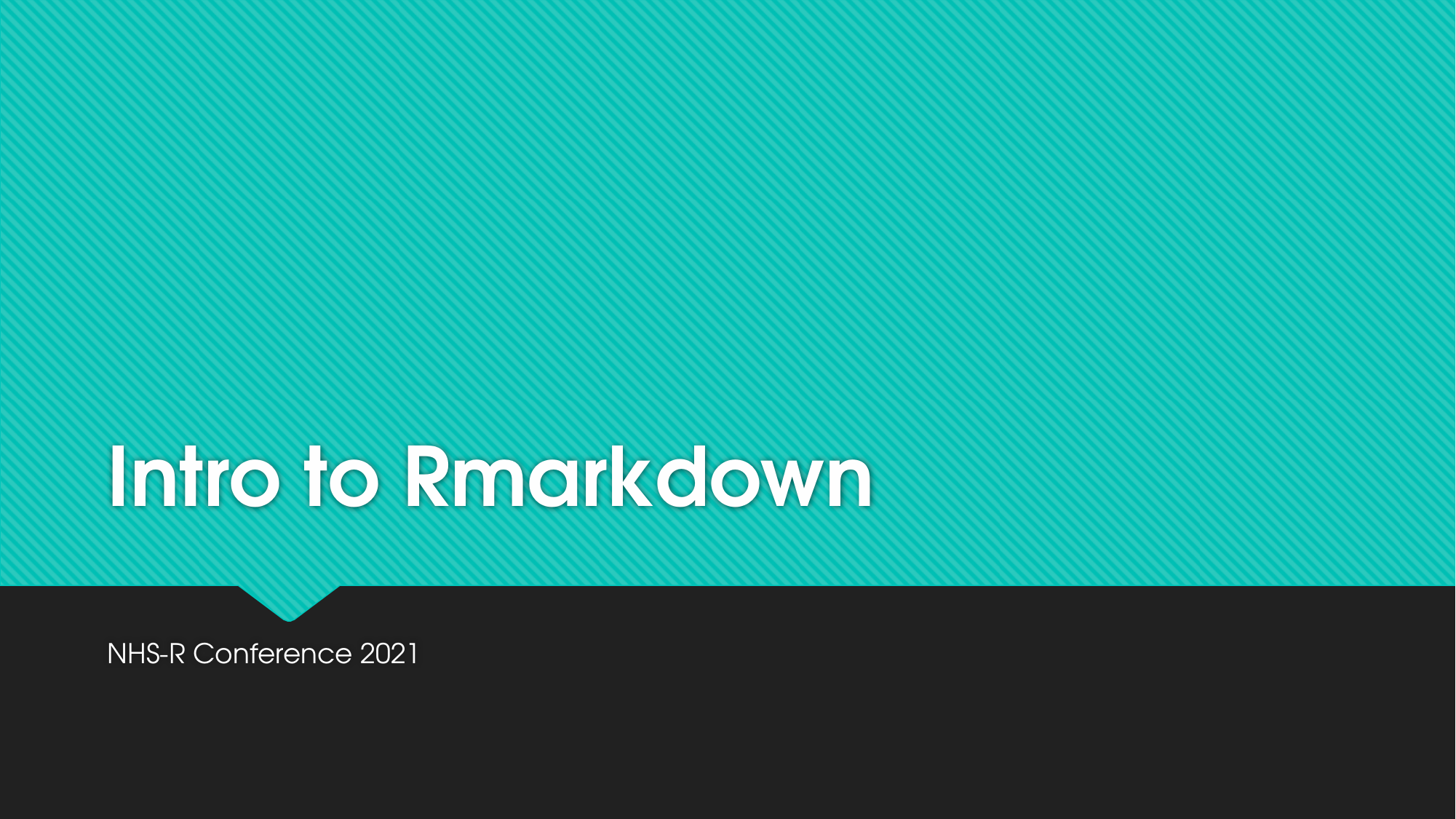

# Intro to Rmarkdown
NHS-R Conference 2021